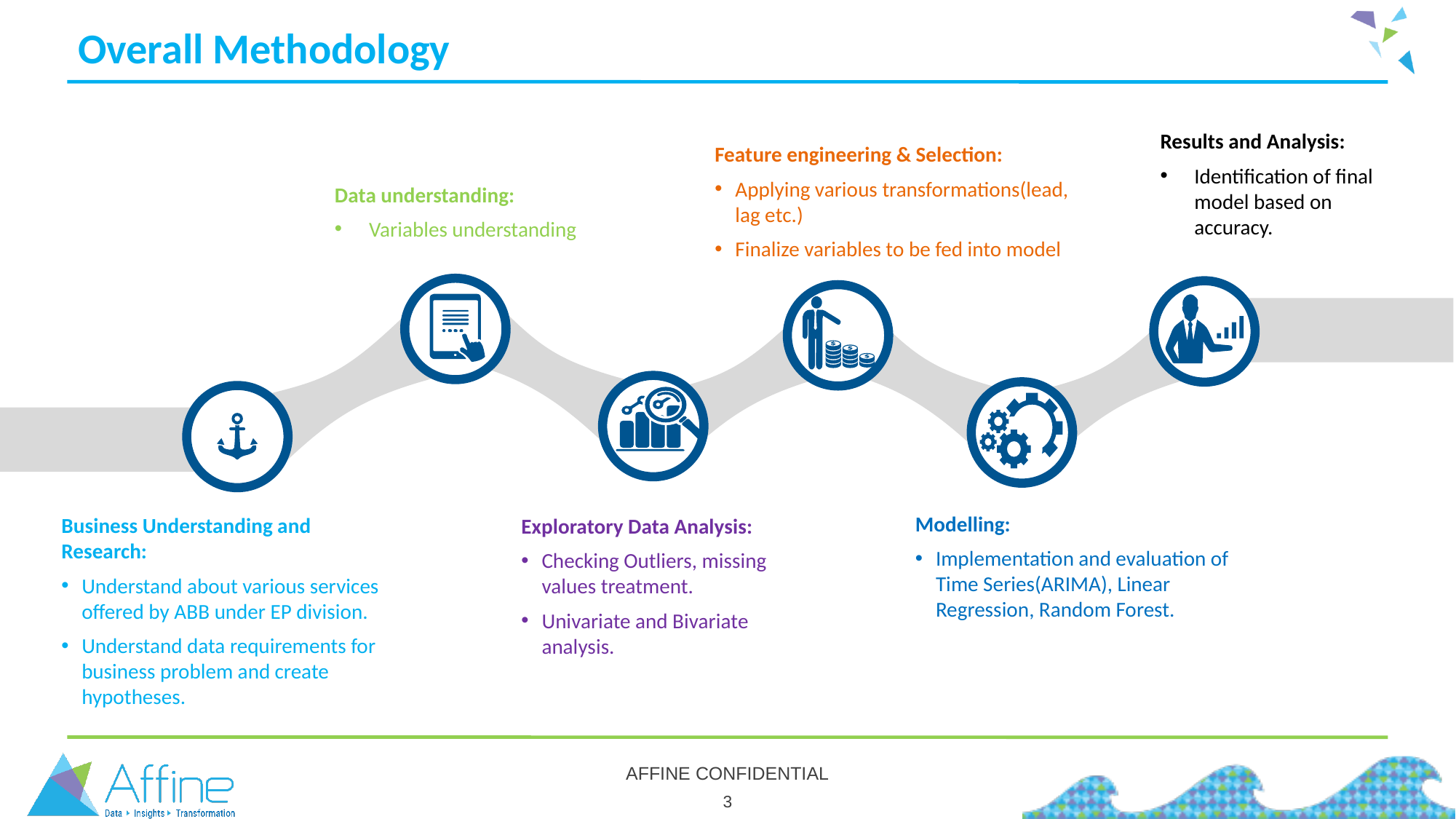

# Overall Methodology
Results and Analysis:
Identification of final model based on accuracy.
Feature engineering & Selection:
Applying various transformations(lead, lag etc.)
Finalize variables to be fed into model
Data understanding:
Variables understanding

Modelling:
Implementation and evaluation of Time Series(ARIMA), Linear Regression, Random Forest.

Business Understanding and Research:
Understand about various services offered by ABB under EP division.
Understand data requirements for business problem and create hypotheses.

Exploratory Data Analysis:
Checking Outliers, missing values treatment.
Univariate and Bivariate analysis.

AFFINE CONFIDENTIAL
3